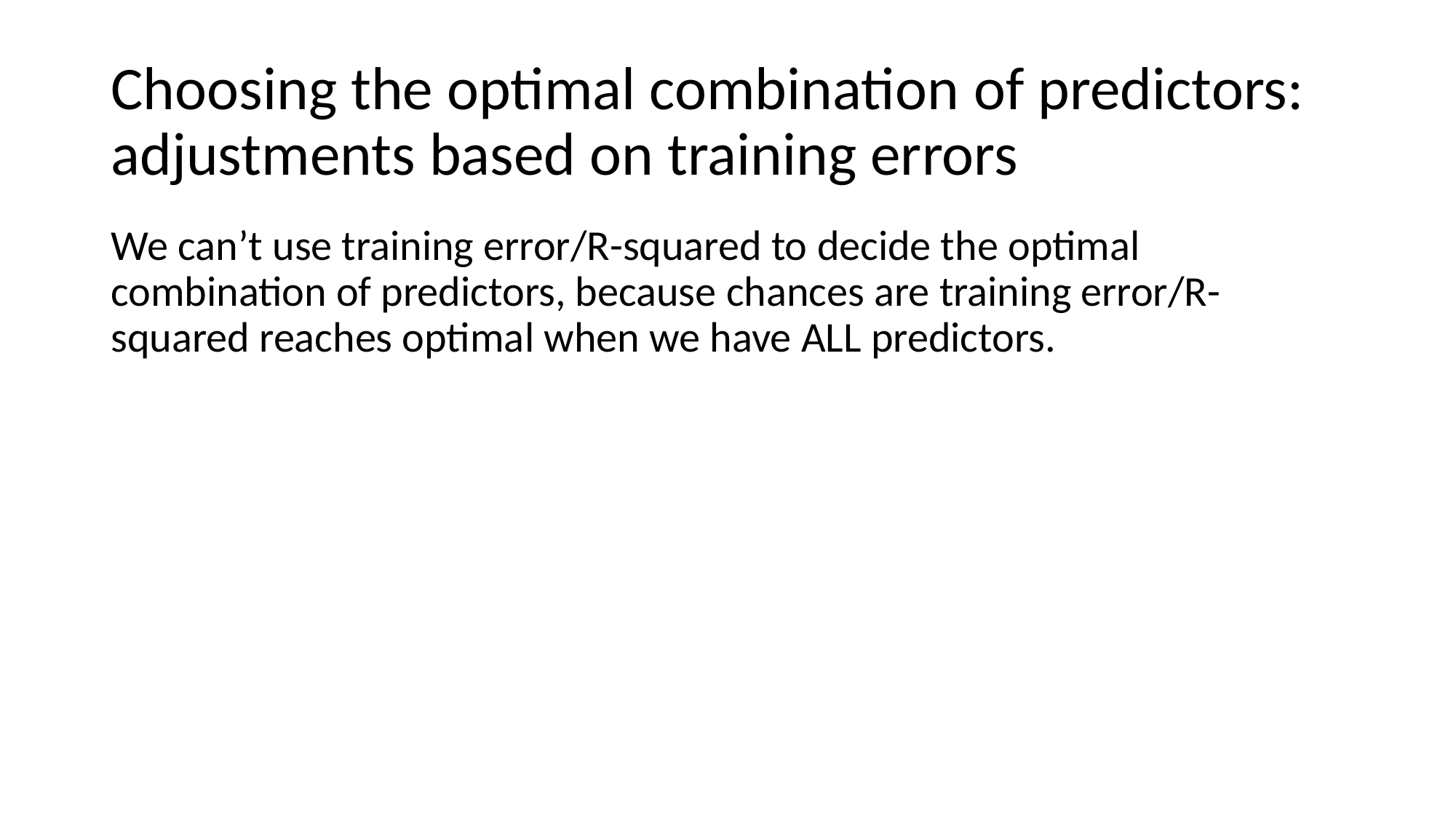

# Choosing the optimal combination of predictors: adjustments based on training errors
We can’t use training error/R-squared to decide the optimal combination of predictors, because chances are training error/R-squared reaches optimal when we have ALL predictors.